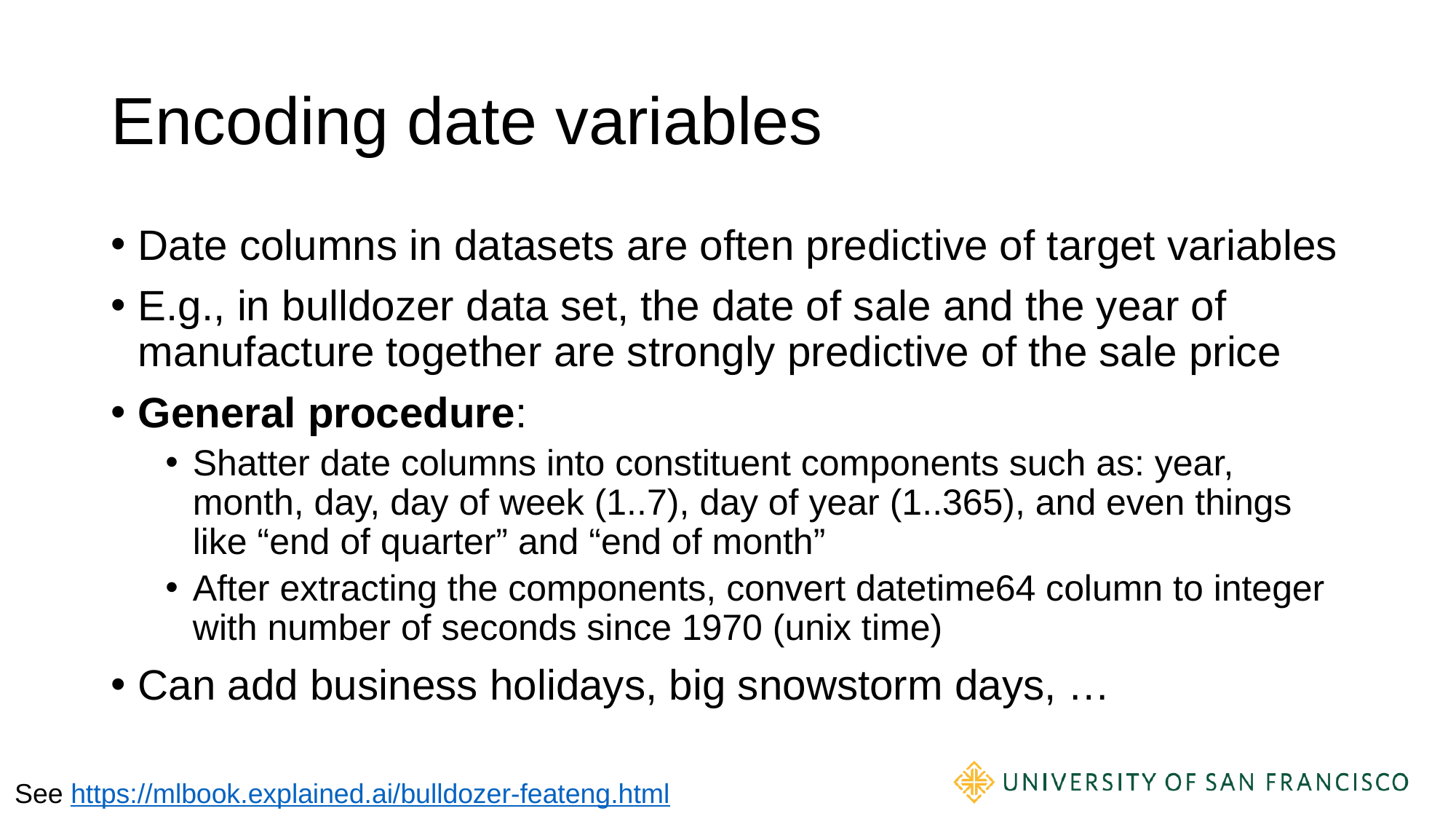

# Encoding date variables
Date columns in datasets are often predictive of target variables
E.g., in bulldozer data set, the date of sale and the year of manufacture together are strongly predictive of the sale price
General procedure:
Shatter date columns into constituent components such as: year, month, day, day of week (1..7), day of year (1..365), and even things like “end of quarter” and “end of month”
After extracting the components, convert datetime64 column to integer with number of seconds since 1970 (unix time)
Can add business holidays, big snowstorm days, …
See https://mlbook.explained.ai/bulldozer-feateng.html